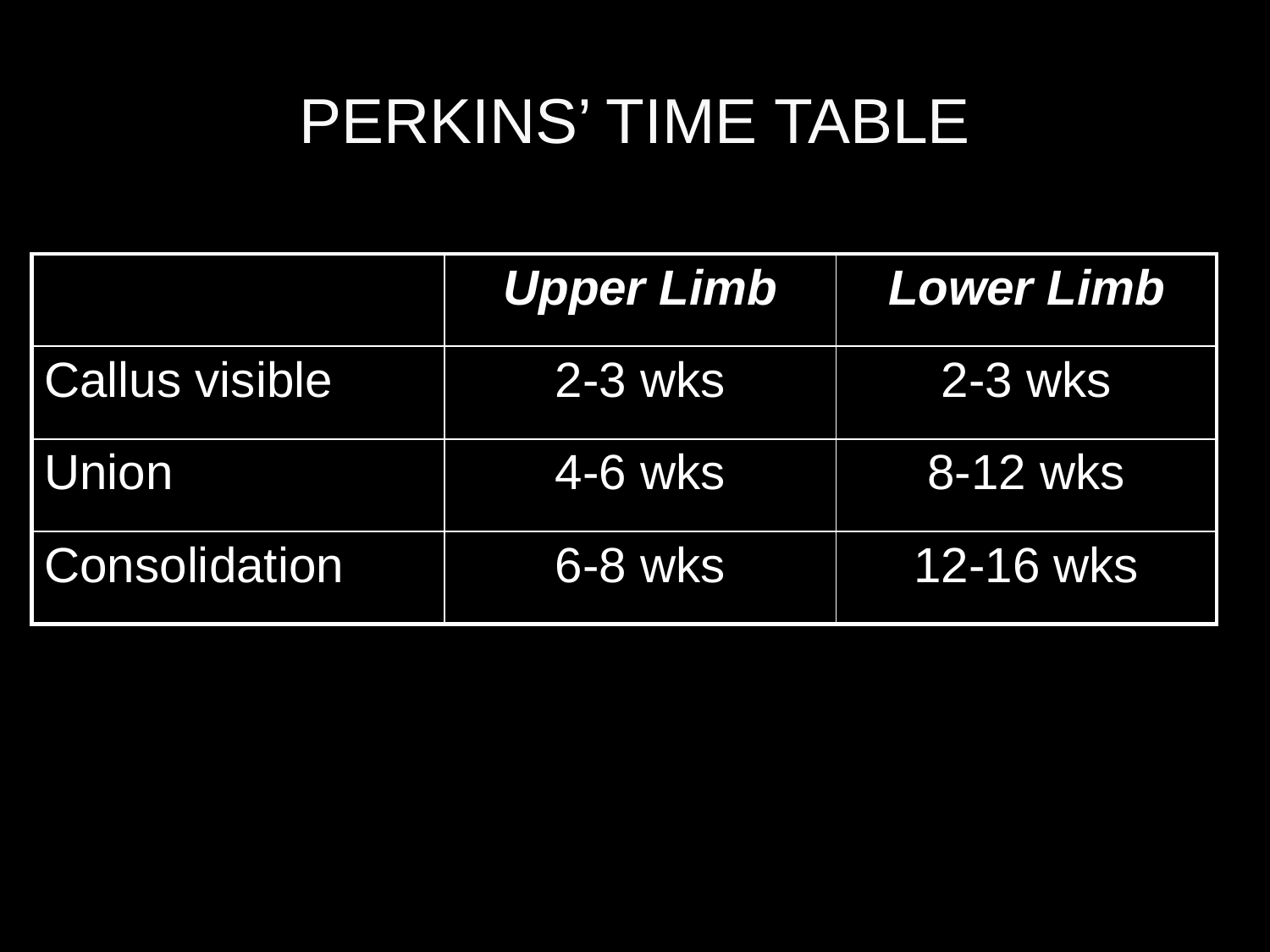

# PERKINS’ TIME TABLE
|  | Upper Limb | Lower Limb |
| --- | --- | --- |
| Callus visible | 2-3 wks | 2-3 wks |
| Union | 4-6 wks | 8-12 wks |
| Consolidation | 6-8 wks | 12-16 wks |